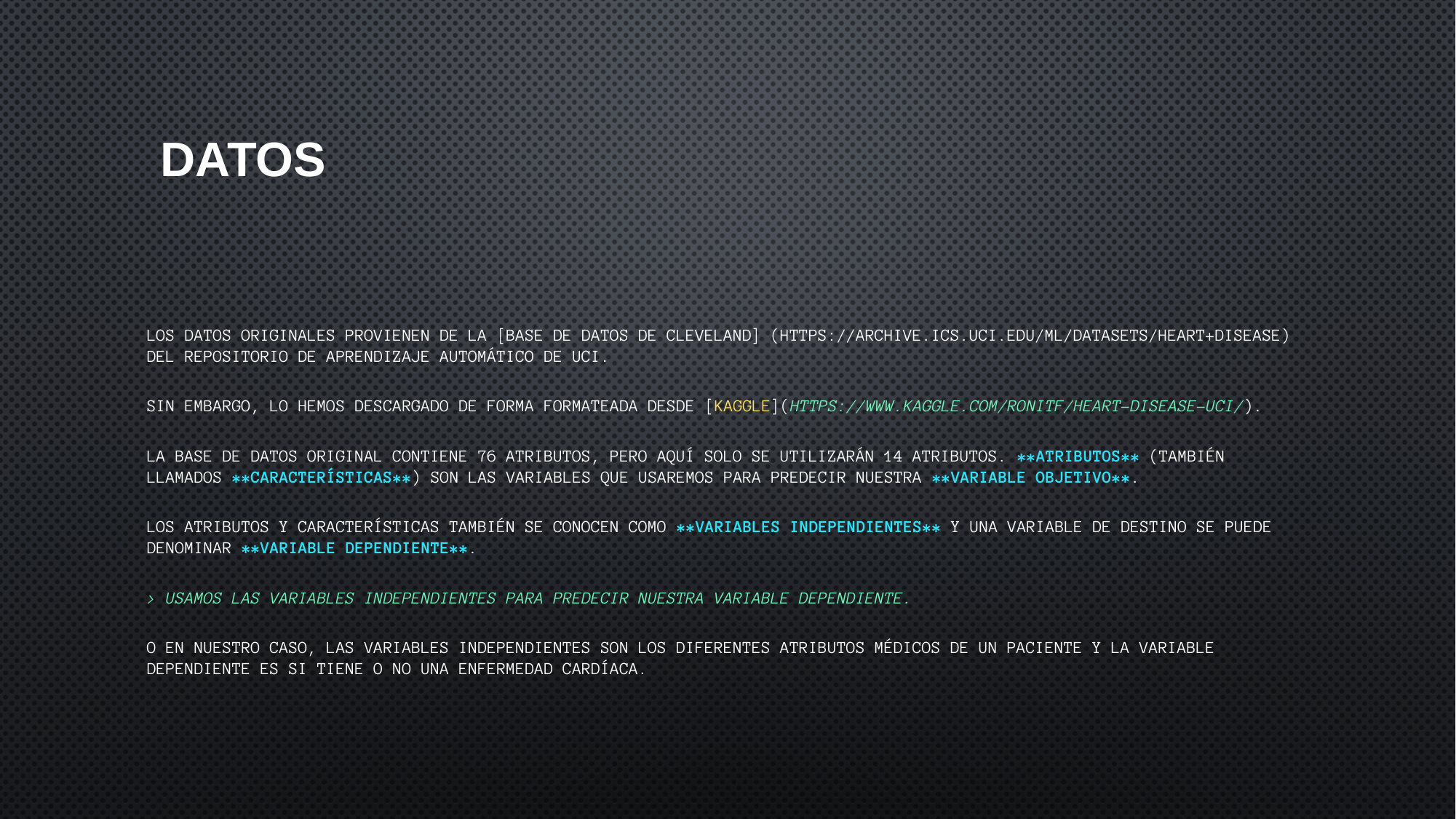

# Datos
Los datos originales provienen de la [base de datos de Cleveland] (https://archive.ics.uci.edu/ml/datasets/heart+Disease) del repositorio de aprendizaje automático de UCI.
Sin embargo, lo hemos descargado de forma formateada desde [Kaggle](https://www.kaggle.com/ronitf/heart-disease-uci/).
La base de datos original contiene 76 atributos, pero aquí solo se utilizarán 14 atributos. **Atributos** (también llamados **características**) son las variables que usaremos para predecir nuestra **variable objetivo**.
Los atributos y características también se conocen como **variables independientes** y una variable de destino se puede denominar **variable dependiente**.
> Usamos las variables independientes para predecir nuestra variable dependiente.
O en nuestro caso, las variables independientes son los diferentes atributos médicos de un paciente y la variable dependiente es si tiene o no una enfermedad cardíaca.